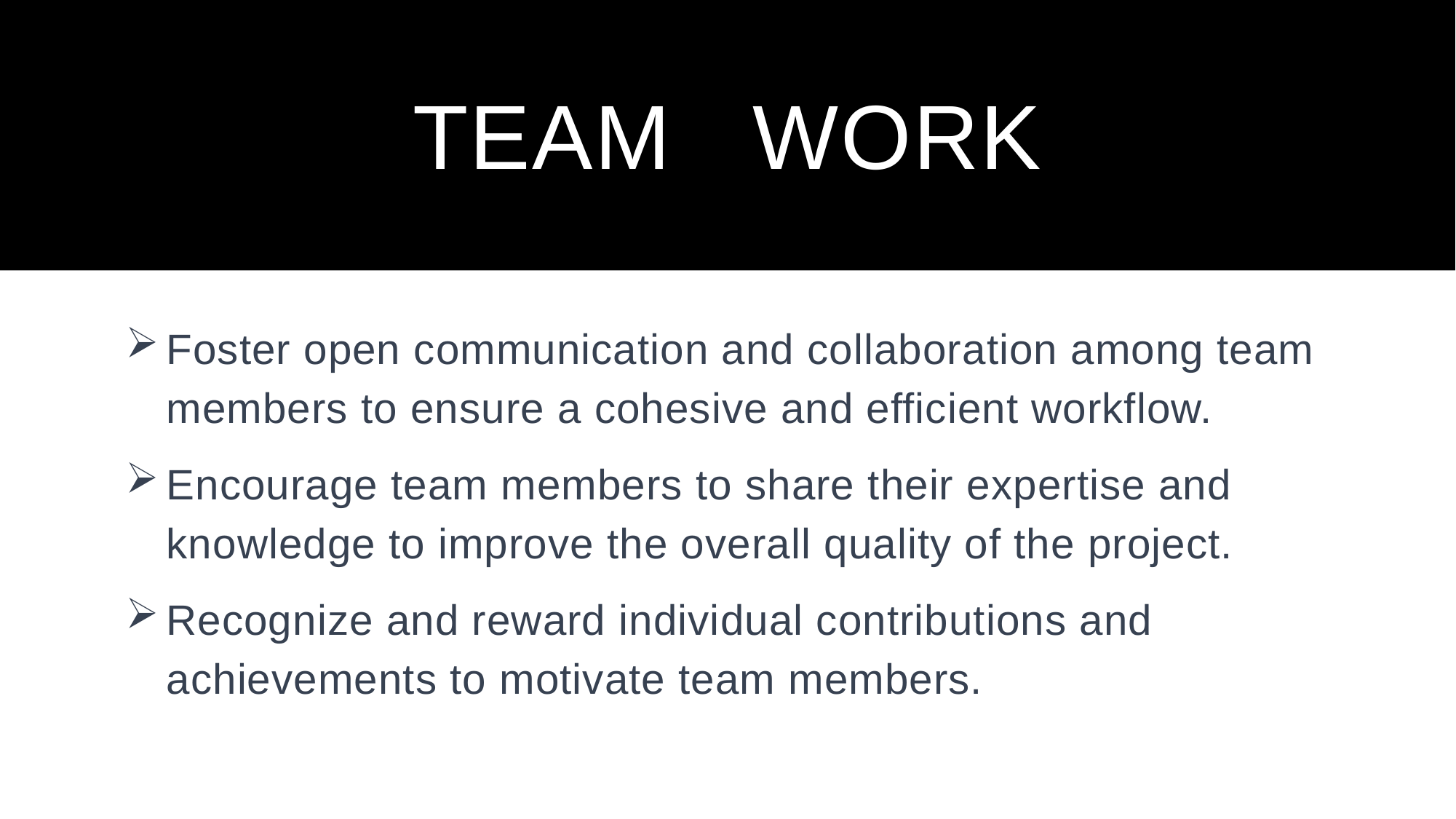

# TEAM   WORK
Foster open communication and collaboration among team members to ensure a cohesive and efficient workflow.
Encourage team members to share their expertise and knowledge to improve the overall quality of the project.
Recognize and reward individual contributions and achievements to motivate team members.